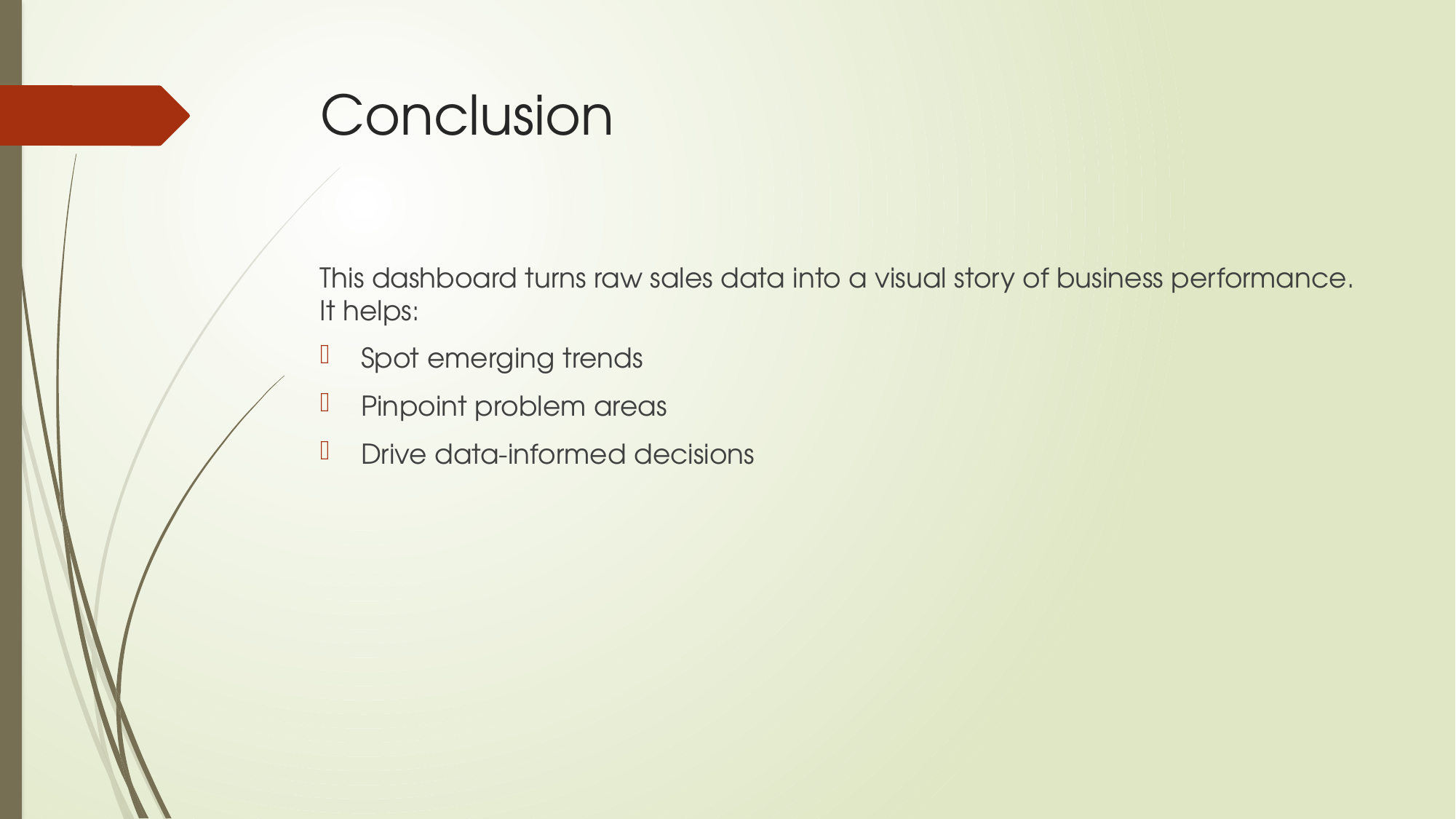

# Conclusion
This dashboard turns raw sales data into a visual story of business performance. It helps:
Spot emerging trends
Pinpoint problem areas
Drive data-informed decisions